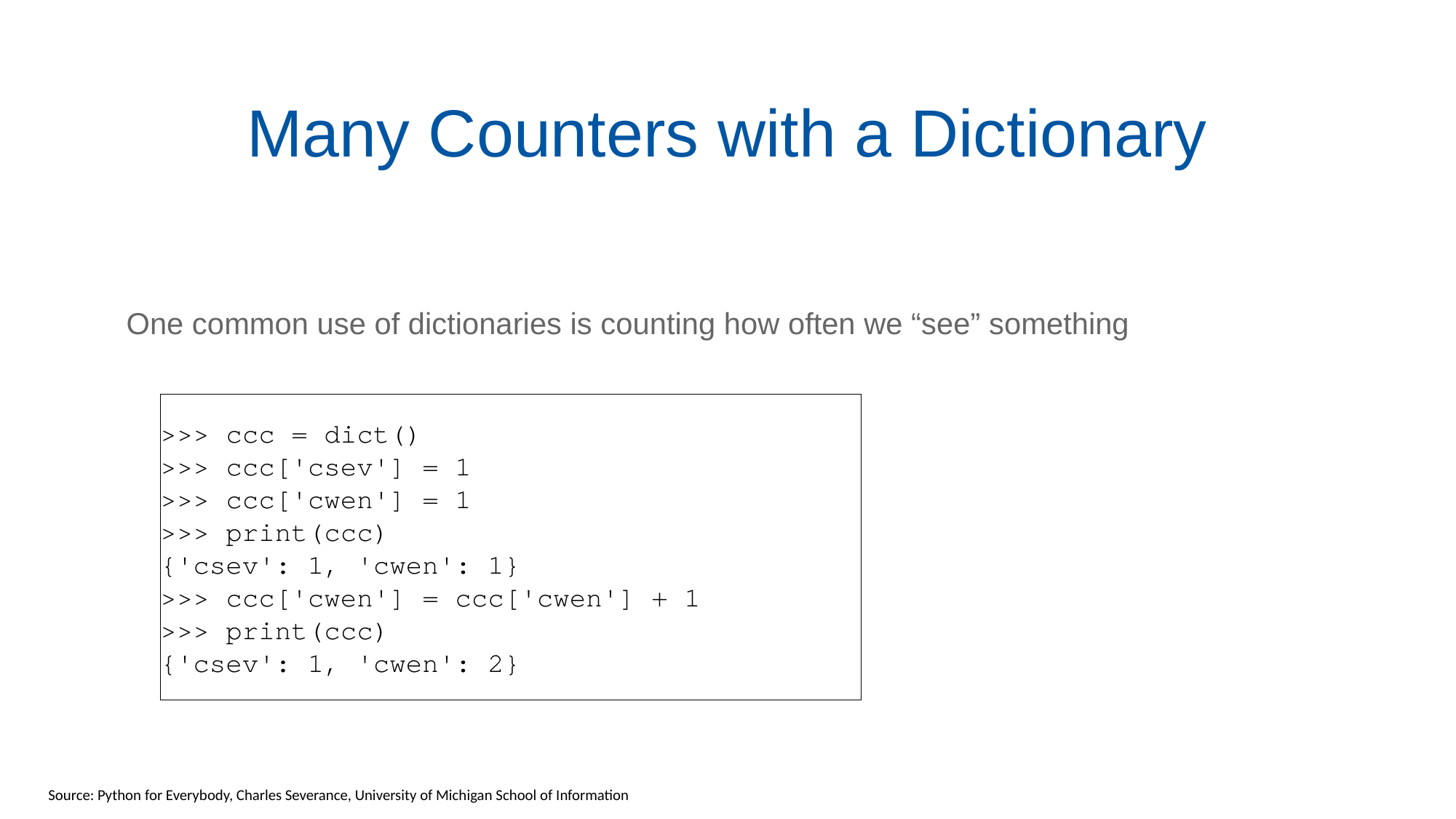

# Many Counters with a Dictionary
One common use of dictionaries is counting how often we “see” something
>>> ccc = dict()
>>> ccc['csev'] = 1
>>> ccc['cwen'] = 1
>>> print(ccc)
{'csev': 1, 'cwen': 1}
>>> ccc['cwen'] = ccc['cwen'] + 1
>>> print(ccc)
{'csev': 1, 'cwen': 2}
Source: Python for Everybody, Charles Severance, University of Michigan School of Information